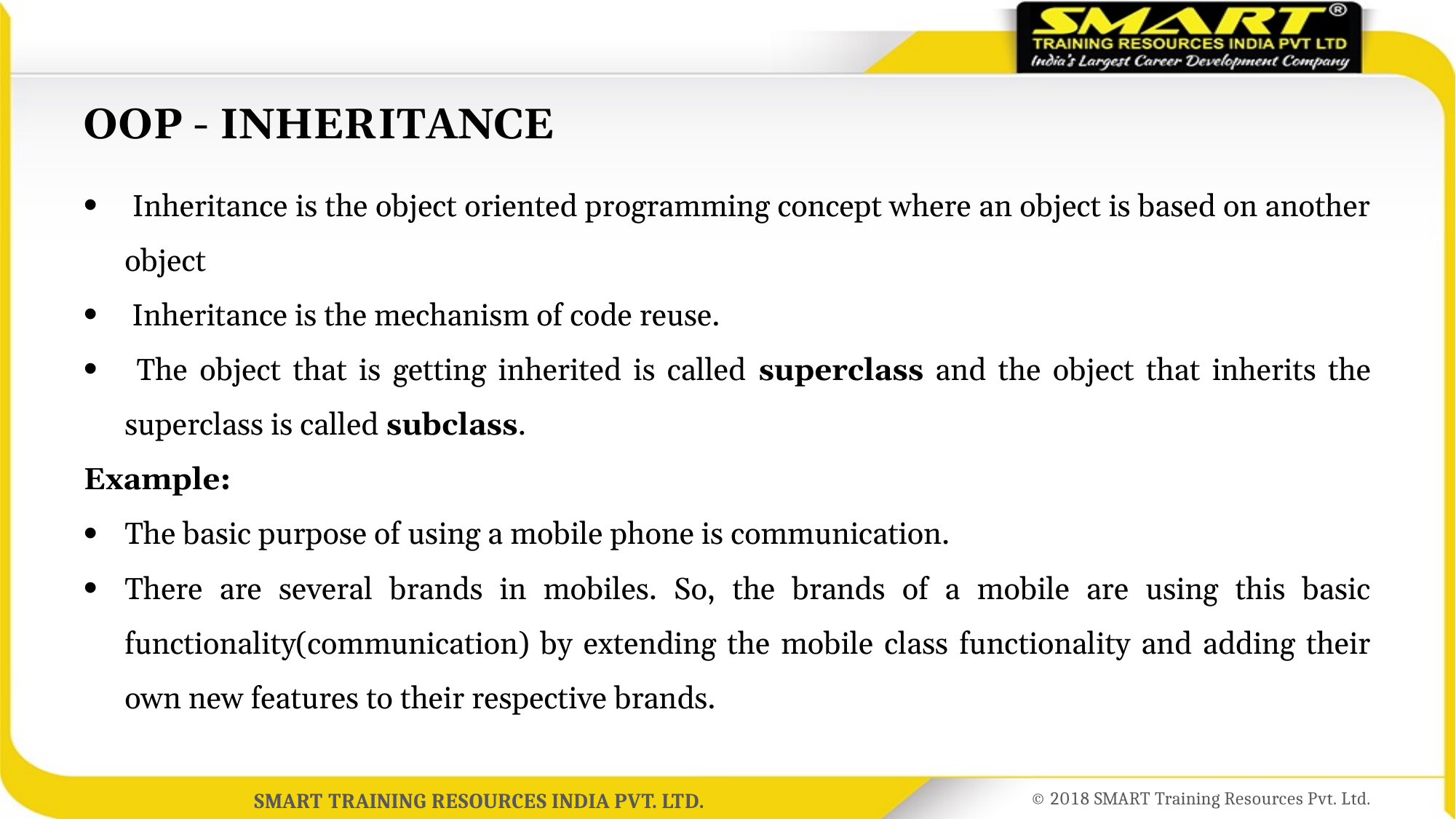

# OOP - INHERITANCE
 Inheritance is the object oriented programming concept where an object is based on another object
 Inheritance is the mechanism of code reuse.
 The object that is getting inherited is called superclass and the object that inherits the superclass is called subclass.
Example:
The basic purpose of using a mobile phone is communication.
There are several brands in mobiles. So, the brands of a mobile are using this basic functionality(communication) by extending the mobile class functionality and adding their own new features to their respective brands.